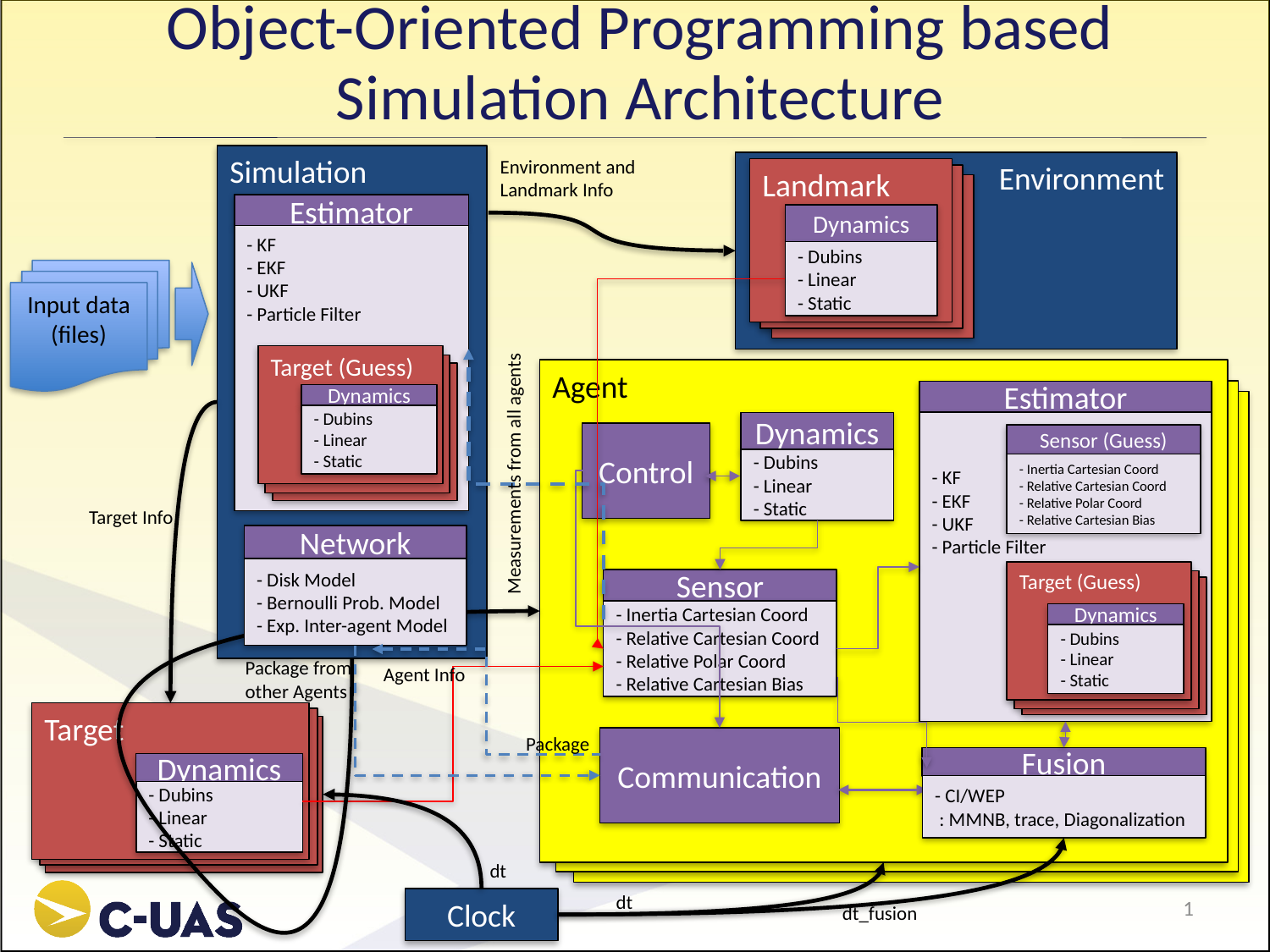

# Object-Oriented Programming based Simulation Architecture
Simulation
Environment and
Landmark Info
Environment
Landmark
Target
Target
Estimator
Dynamics
- KF
- EKF
- UKF
- Particle Filter
- Dubins
- Linear
- Static
Input data
(files)

Target (Guess)
Target
Agent
Target
Agent
Estimator
Dynamics
Agent
- Dubins
- Linear
- Static
Dynamics

- KF
- EKF
- UKF
- Particle Filter
Control
Sensor (Guess)
- Inertia Cartesian Coord
- Relative Cartesian Coord
- Relative Polar Coord
- Relative Cartesian Bias
- Dubins
- Linear
- Static
Measurements from all agents

Target Info
Network
- Disk Model
- Bernoulli Prob. Model
- Exp. Inter-agent Model
Target (Guess)
Sensor
Target
Target
- Inertia Cartesian Coord
- Relative Cartesian Coord
- Relative Polar Coord
- Relative Cartesian Bias
Dynamics
- Dubins
- Linear
- Static
Package from other Agents
Agent Info
Target
Target
Target
Dynamics
- Dubins
- Linear
- Static
Package
Communication
Fusion
- CI/WEP
 : MMNB, trace, Diagonalization
dt
1
dt
Clock
dt_fusion